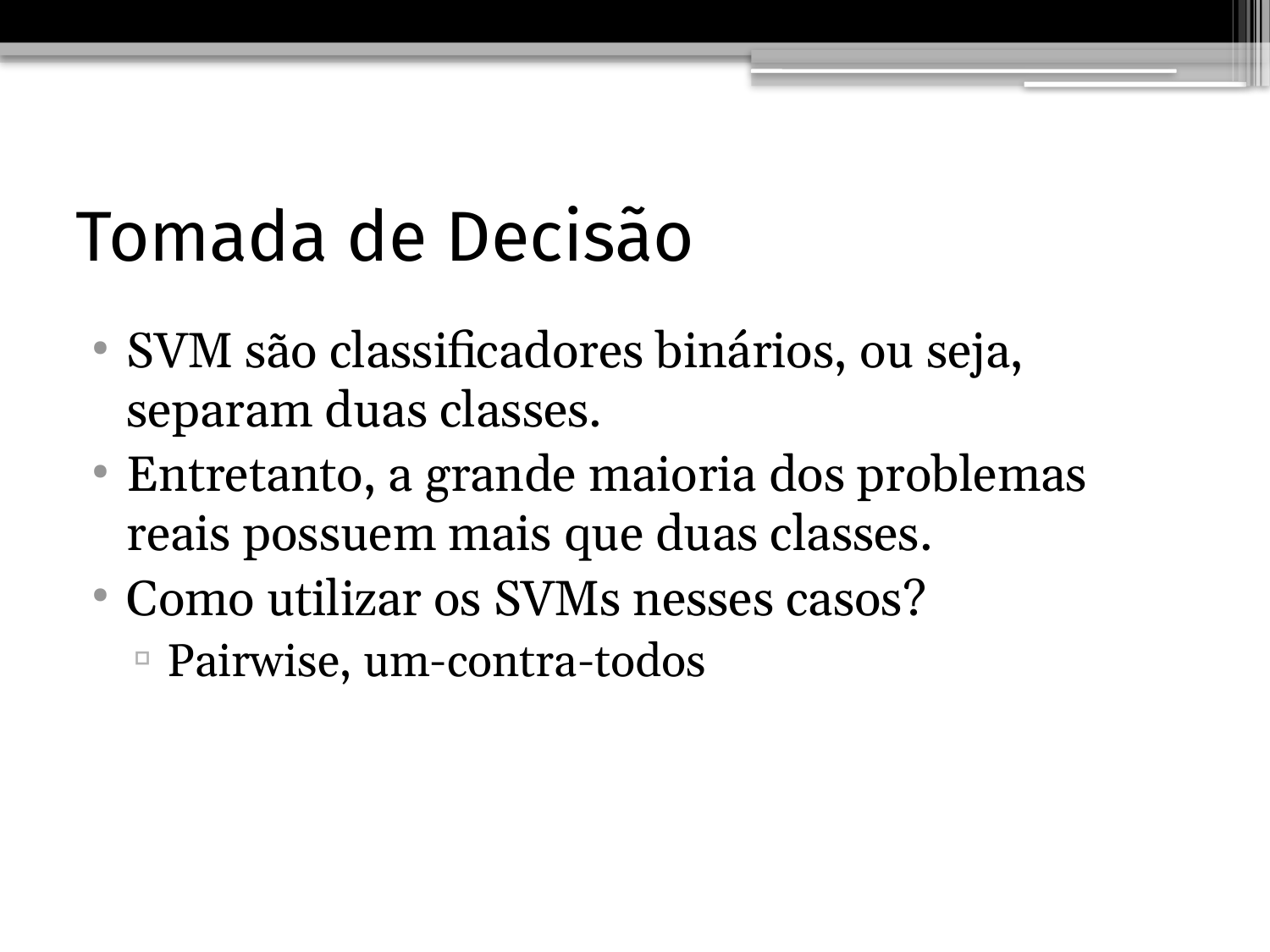

# Tomada de Decisão
SVM são classificadores binários, ou seja, separam duas classes.
Entretanto, a grande maioria dos problemas reais possuem mais que duas classes.
Como utilizar os SVMs nesses casos?
Pairwise, um-contra-todos